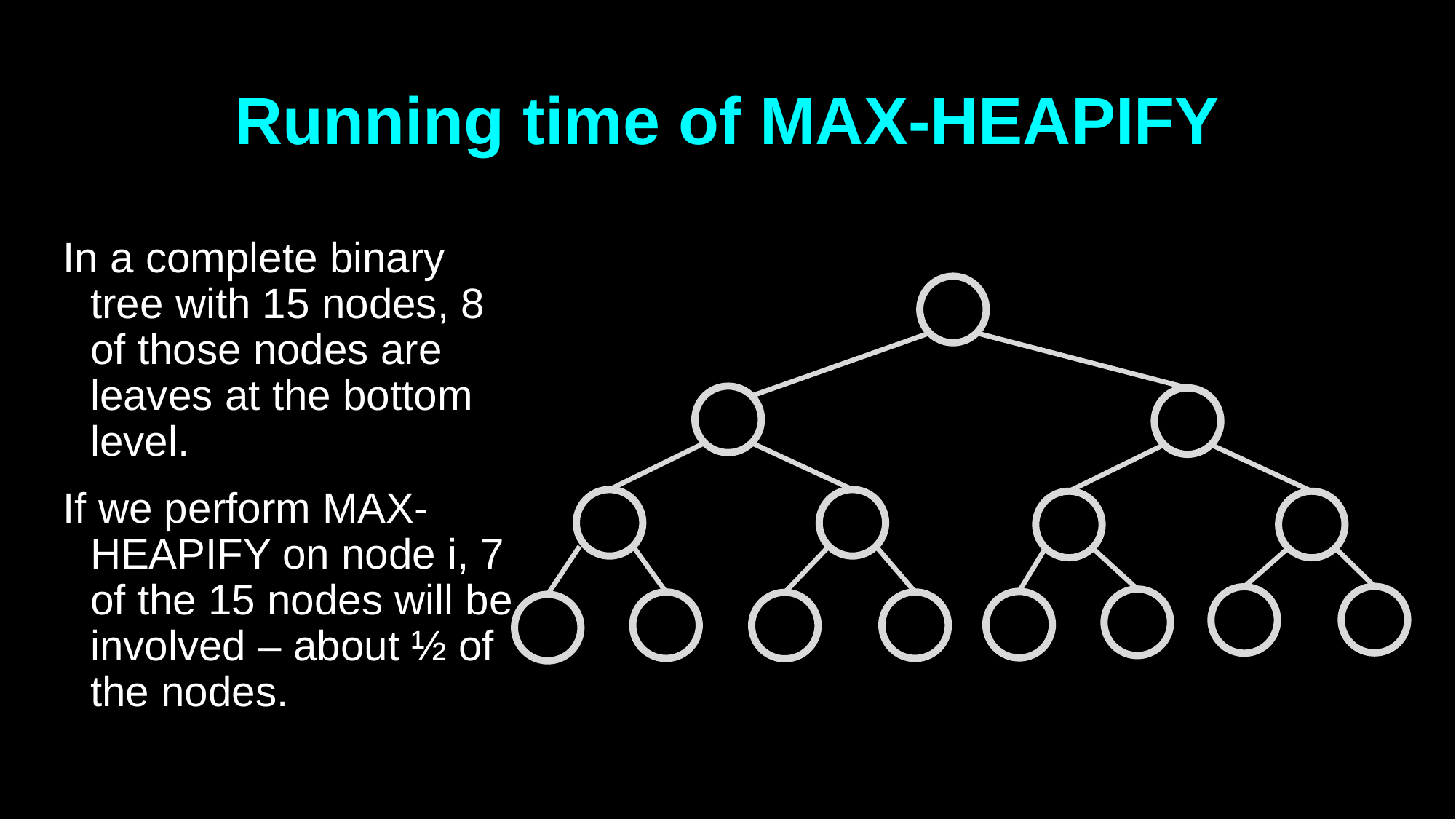

# Running time of MAX-HEAPIFY
In a complete binary tree with 15 nodes, 8 of those nodes are leaves at the bottom level.
If we perform MAX-HEAPIFY on node i, 7 of the 15 nodes will be involved – about ½ of the nodes.

35